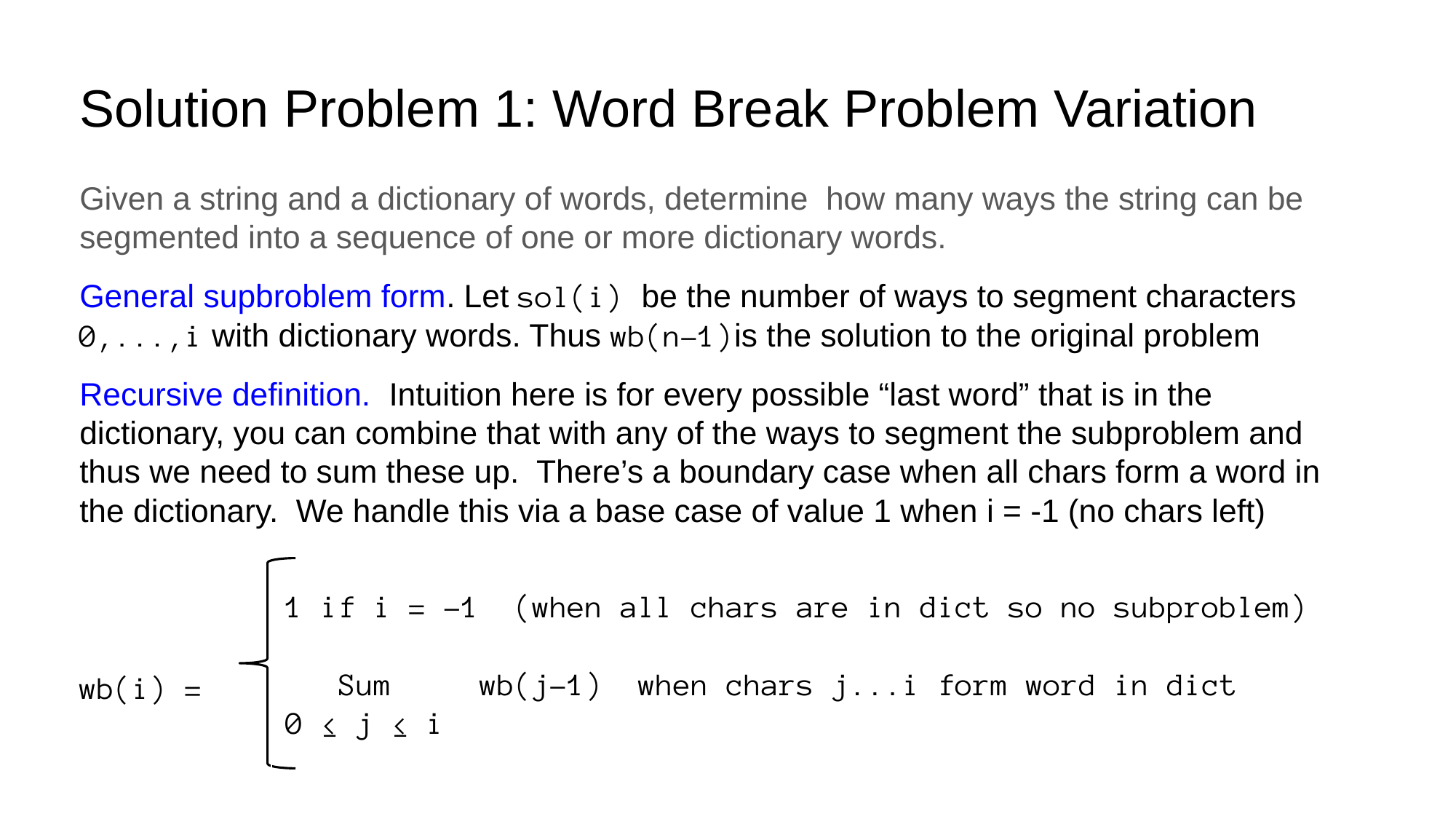

# Solution Problem 1: Word Break Problem Variation
Given a string and a dictionary of words, determine  how many ways the string can be segmented into a sequence of one or more dictionary words.
General supbroblem form. Let sol(i) be the number of ways to segment characters 0,...,i with dictionary words. Thus wb(n-1)is the solution to the original problem
Recursive definition.  Intuition here is for every possible “last word” that is in the dictionary, you can combine that with any of the ways to segment the subproblem and thus we need to sum these up.  There’s a boundary case when all chars form a word in the dictionary.  We handle this via a base case of value 1 when i = -1 (no chars left)

wb(i) =

1 if i = -1  (when all chars are in dict so no subproblem)

   Sum     wb(j-1)  when chars j...i form word in dict
0 ≤ j ≤ i